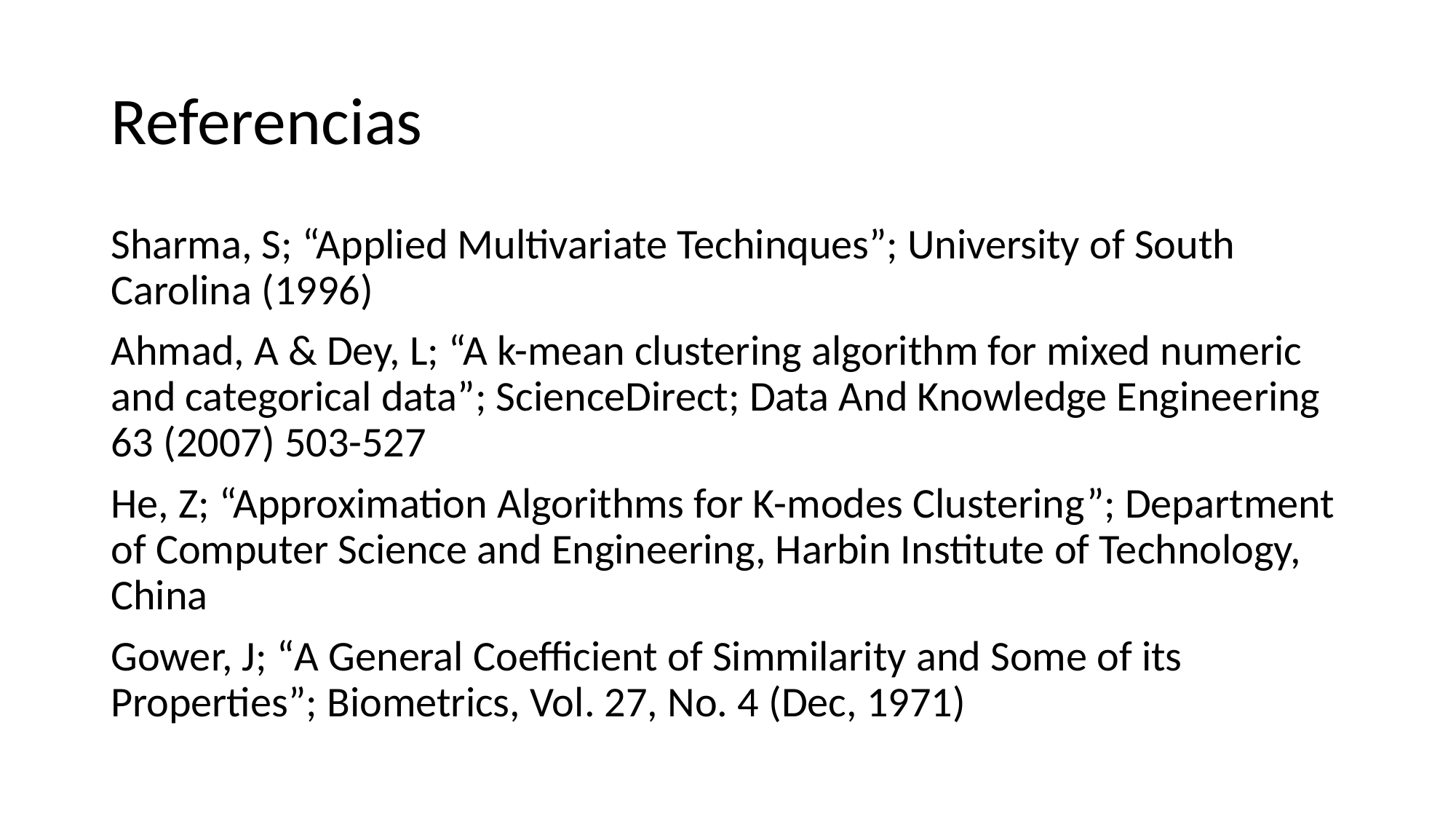

# Referencias
Sharma, S; “Applied Multivariate Techinques”; University of South Carolina (1996)
Ahmad, A & Dey, L; “A k-mean clustering algorithm for mixed numeric and categorical data”; ScienceDirect; Data And Knowledge Engineering 63 (2007) 503-527
He, Z; “Approximation Algorithms for K-modes Clustering”; Department of Computer Science and Engineering, Harbin Institute of Technology, China
Gower, J; “A General Coefficient of Simmilarity and Some of its Properties”; Biometrics, Vol. 27, No. 4 (Dec, 1971)